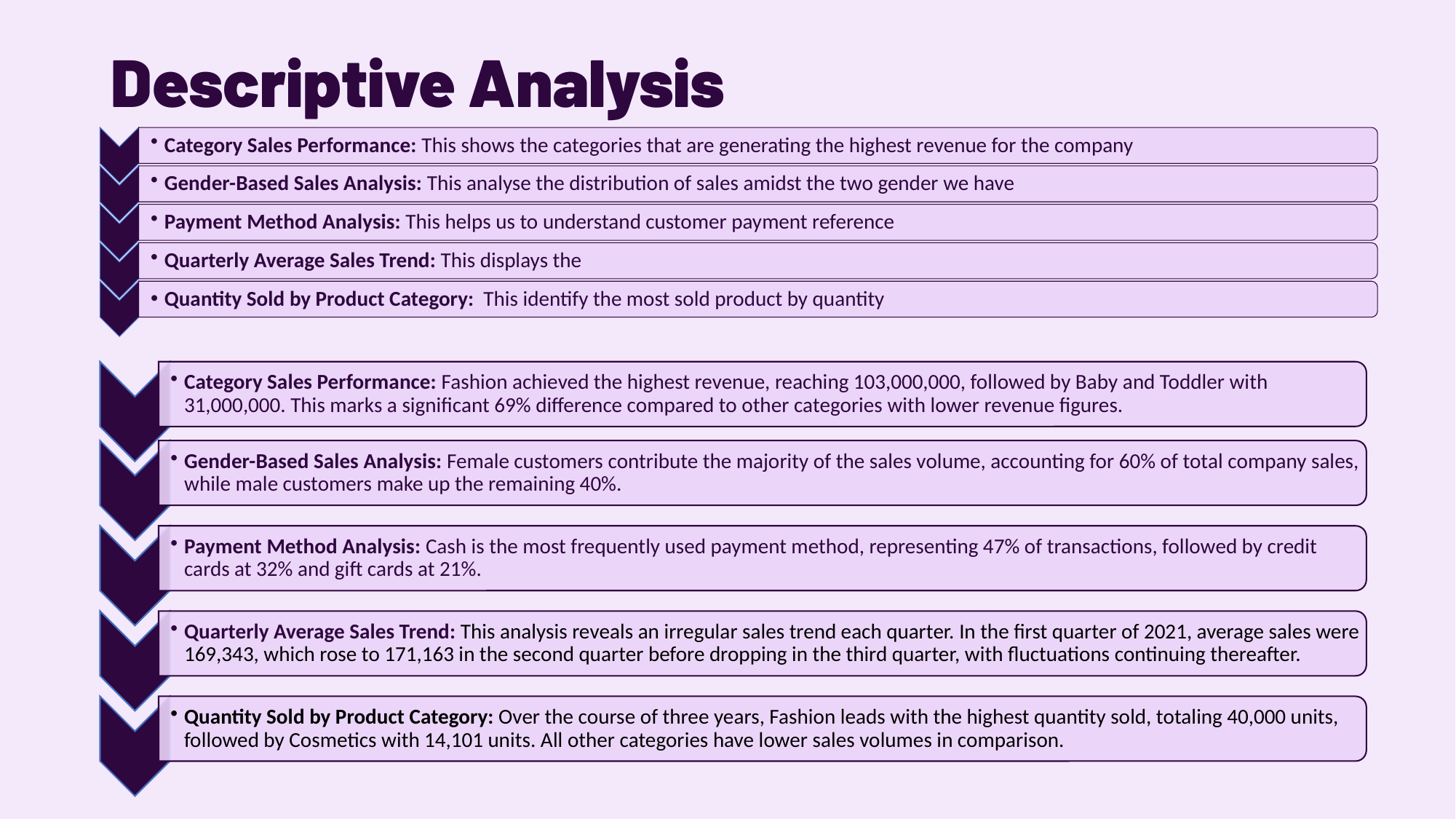

# Descriptive Analysis

Category Sales Performance: This shows the categories that are generating the highest revenue for the company

Gender-Based Sales Analysis: This analyse the distribution of sales amidst the two gender we have

Payment Method Analysis: This helps us to understand customer payment reference

Quarterly Average Sales Trend: This displays the

Quantity Sold by Product Category:  This identify the most sold product by quantity

Category Sales Performance: Fashion achieved the highest revenue, reaching 103,000,000, followed by Baby and Toddler with 31,000,000. This marks a significant 69% difference compared to other categories with lower revenue figures.

Gender-Based Sales Analysis: Female customers contribute the majority of the sales volume, accounting for 60% of total company sales, while male customers make up the remaining 40%.

Payment Method Analysis: Cash is the most frequently used payment method, representing 47% of transactions, followed by credit cards at 32% and gift cards at 21%.

Quarterly Average Sales Trend: This analysis reveals an irregular sales trend each quarter. In the first quarter of 2021, average sales were 169,343, which rose to 171,163 in the second quarter before dropping in the third quarter, with fluctuations continuing thereafter.

Quantity Sold by Product Category: Over the course of three years, Fashion leads with the highest quantity sold, totaling 40,000 units, followed by Cosmetics with 14,101 units. All other categories have lower sales volumes in comparison.